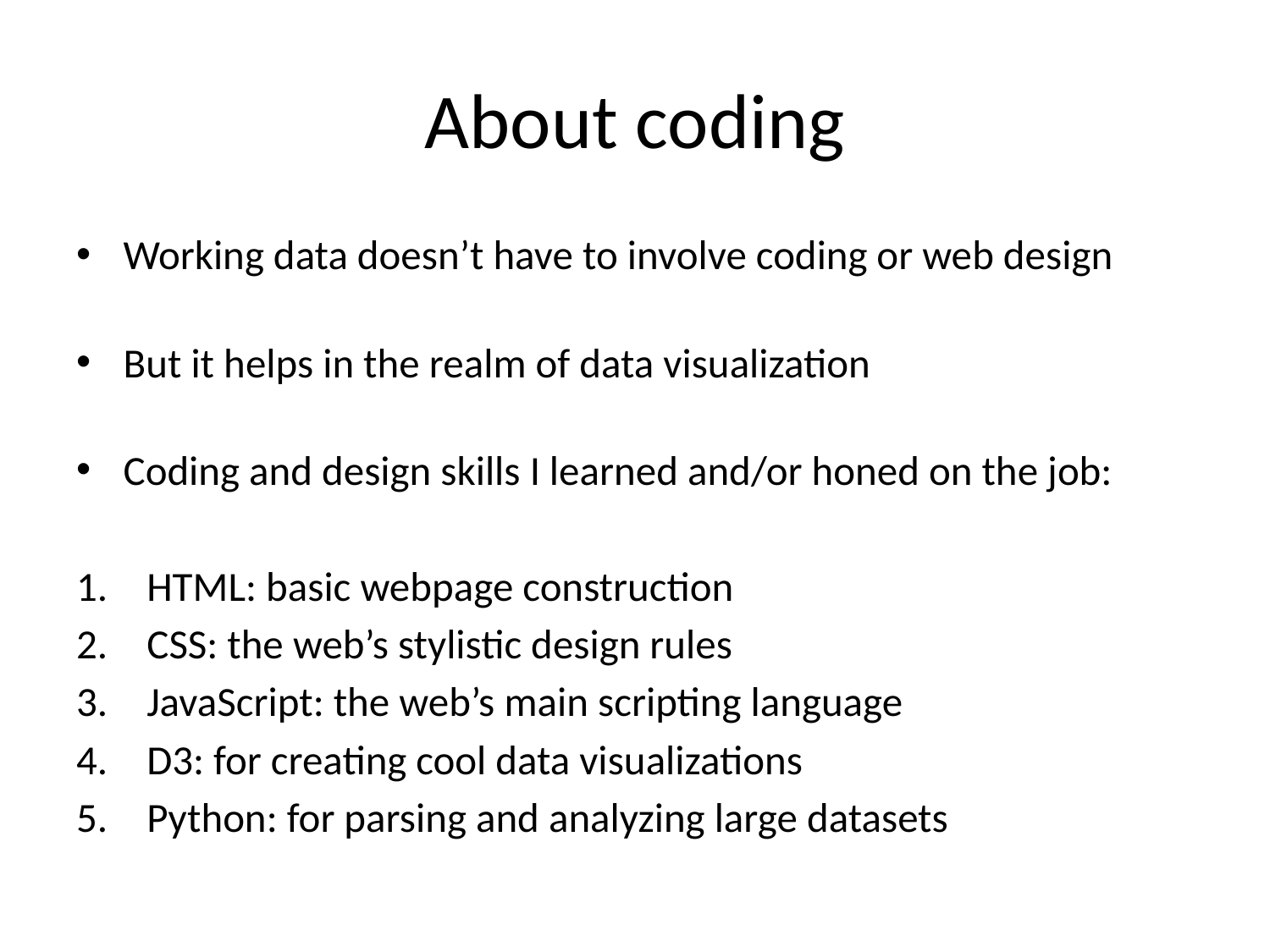

# About coding
Working data doesn’t have to involve coding or web design
But it helps in the realm of data visualization
Coding and design skills I learned and/or honed on the job:

HTML: basic webpage construction
CSS: the web’s stylistic design rules
JavaScript: the web’s main scripting language
D3: for creating cool data visualizations
Python: for parsing and analyzing large datasets